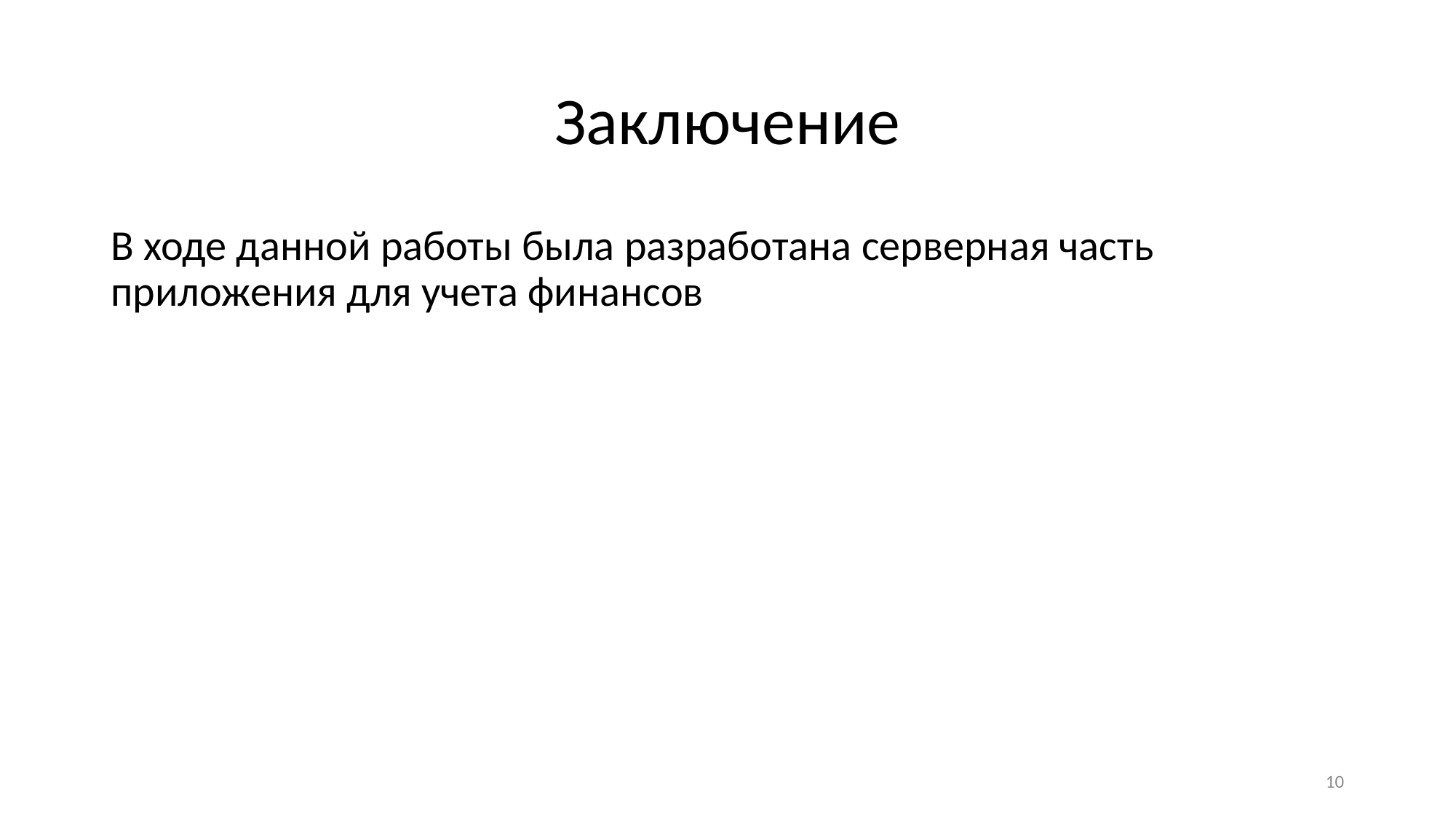

# Заключение
В ходе данной работы была разработана серверная часть приложения для учета финансов
10